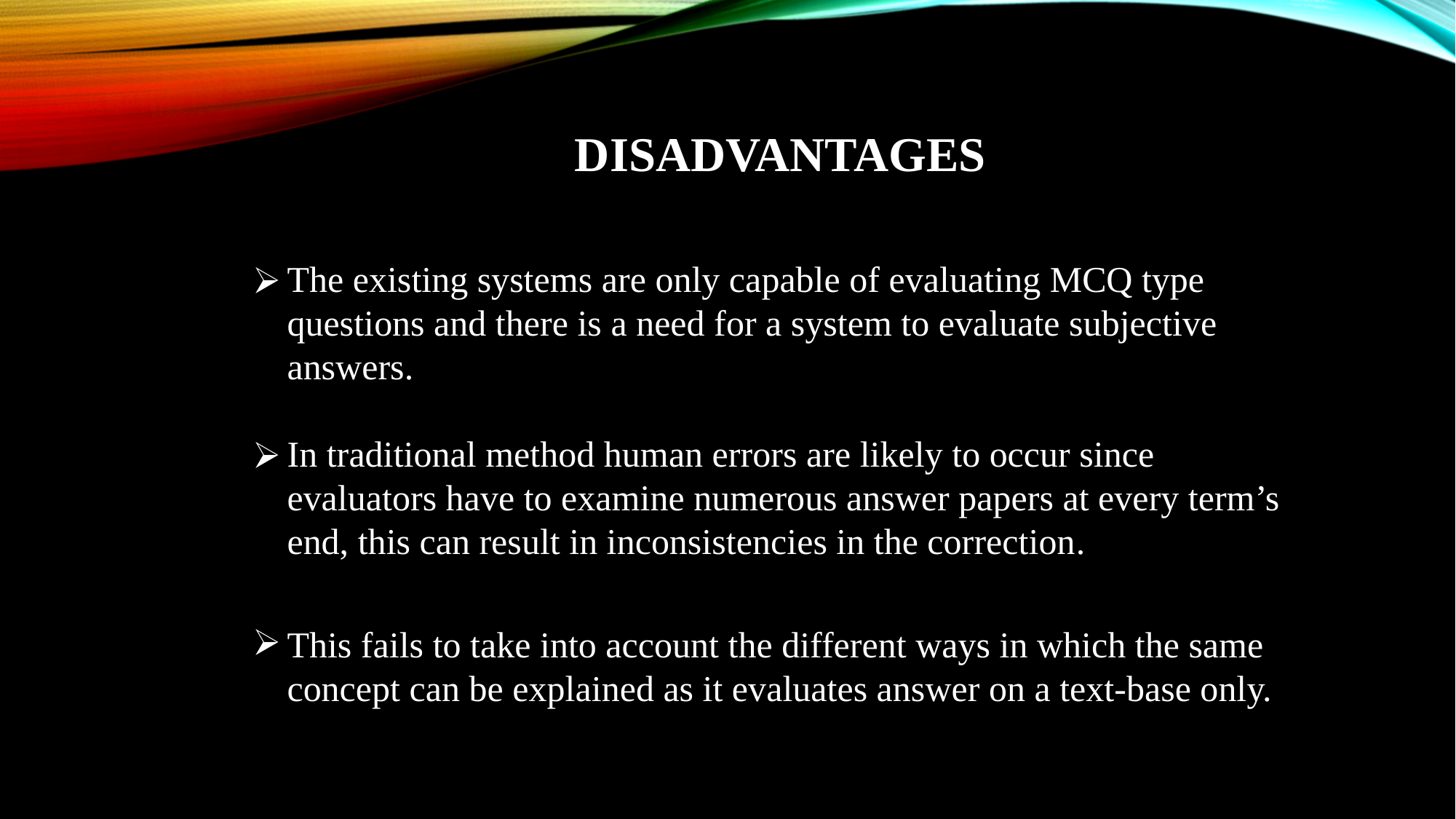

# DISADVANTAGES
The existing systems are only capable of evaluating MCQ type questions and there is a need for a system to evaluate subjective answers.

In traditional method human errors are likely to occur since evaluators have to examine numerous answer papers at every term’s end, this can result in inconsistencies in the correction.

This fails to take into account the different ways in which the same concept can be explained as it evaluates answer on a text-base only.